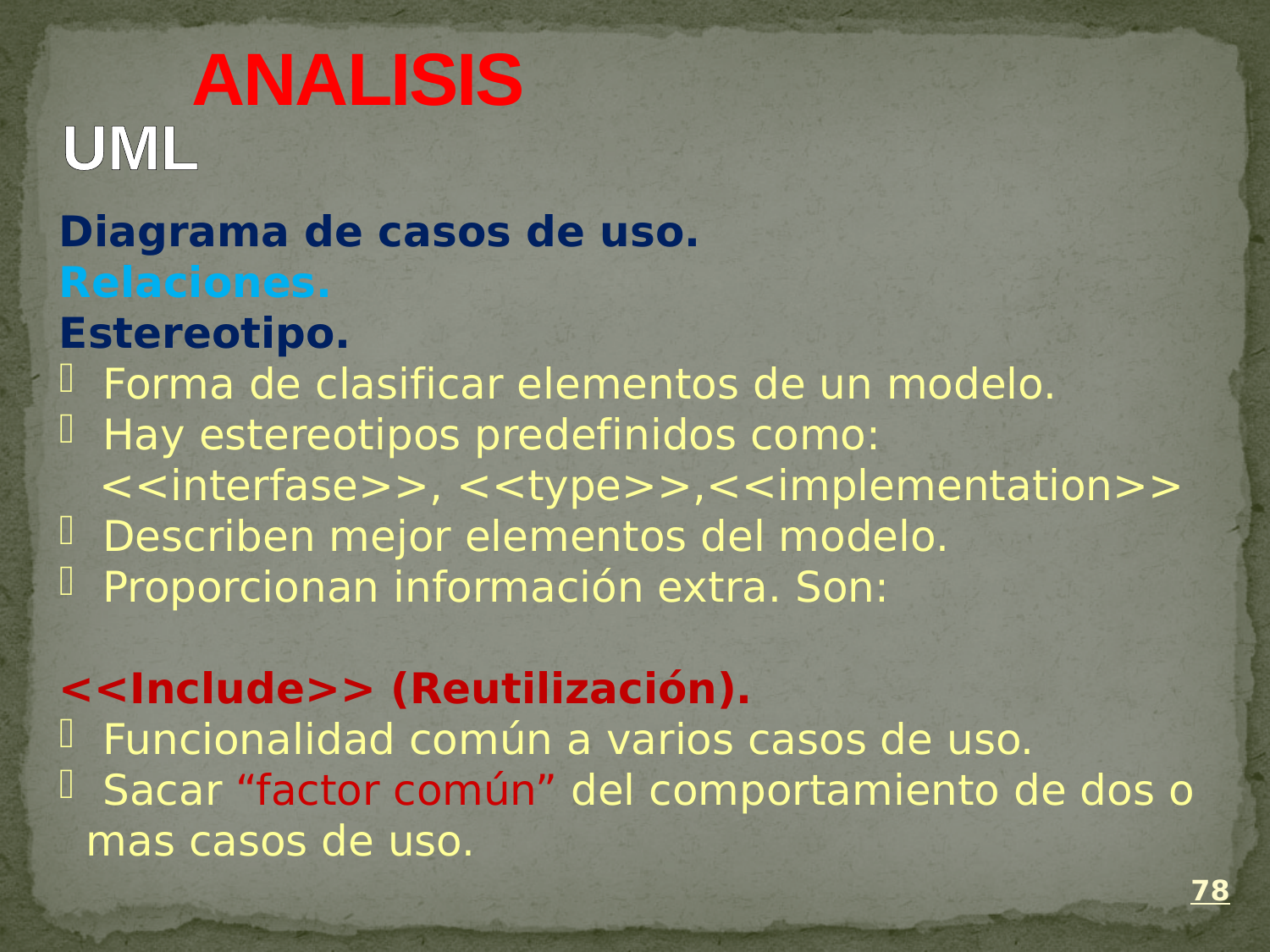

ANALISIS
UML
Diagrama de casos de uso.
Relaciones.
Estereotipo.
 Forma de clasificar elementos de un modelo.
 Hay estereotipos predefinidos como:
   <<interfase>>, <<type>>,<<implementation>>
 Describen mejor elementos del modelo.
 Proporcionan información extra. Son:

<<Include>> (Reutilización).
 Funcionalidad común a varios casos de uso.
 Sacar “factor común” del comportamiento de dos o
  mas casos de uso.
78